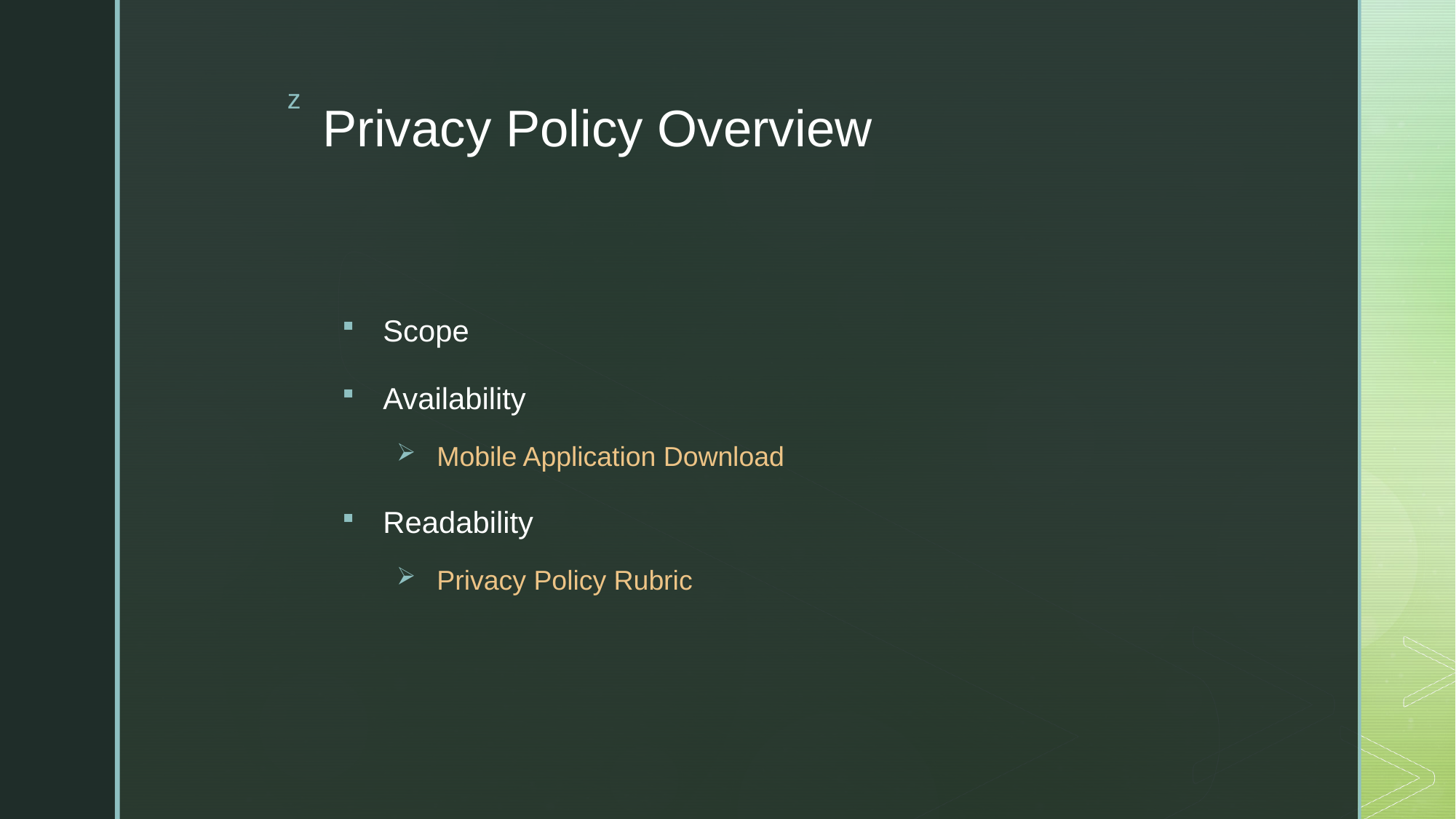

# Privacy Policy Overview
Scope
Availability
Mobile Application Download
Readability
Privacy Policy Rubric